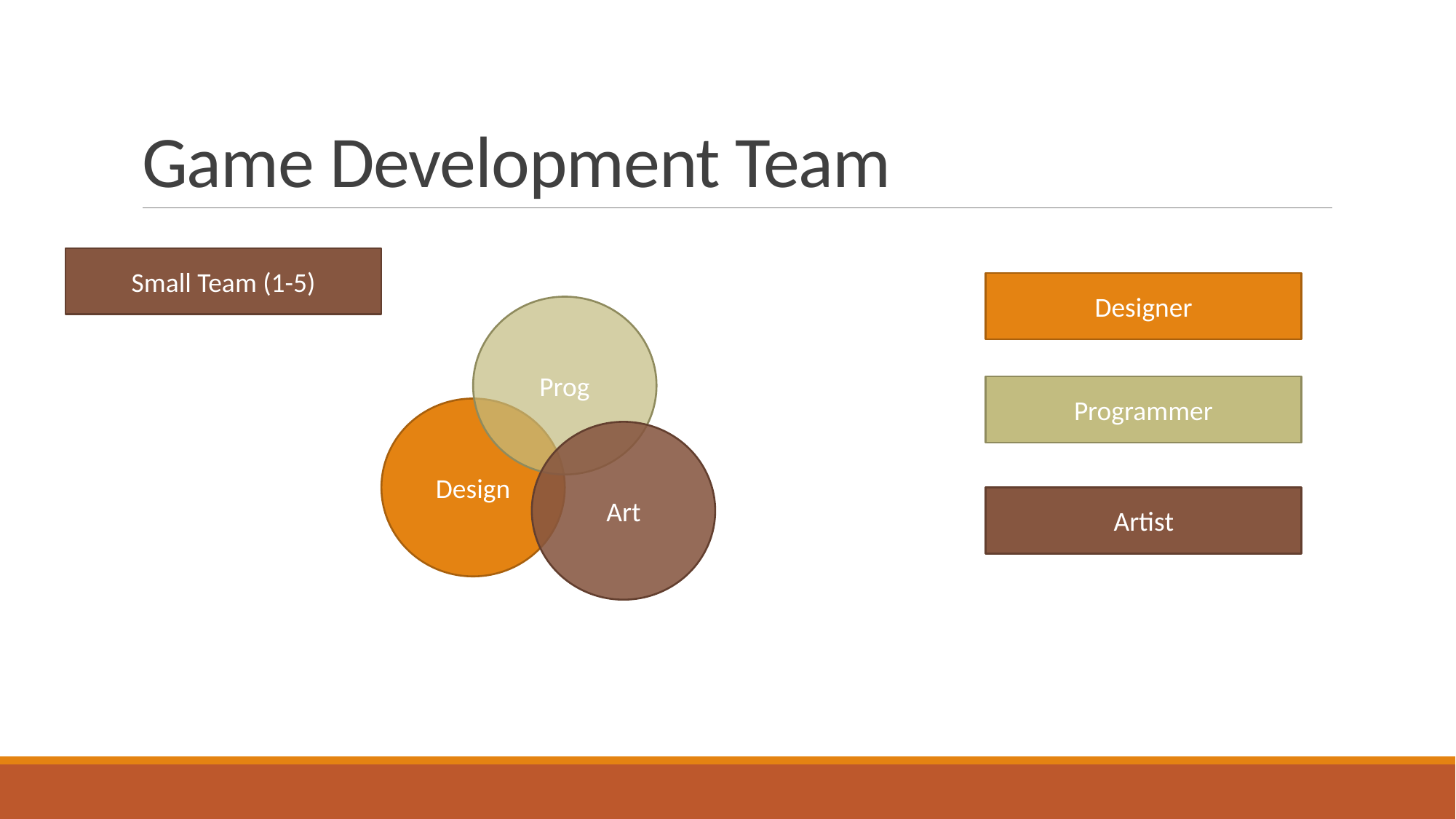

# Game Development Team
Small Team (1-5)
Designer
Prog
Programmer
Design
Art
Artist